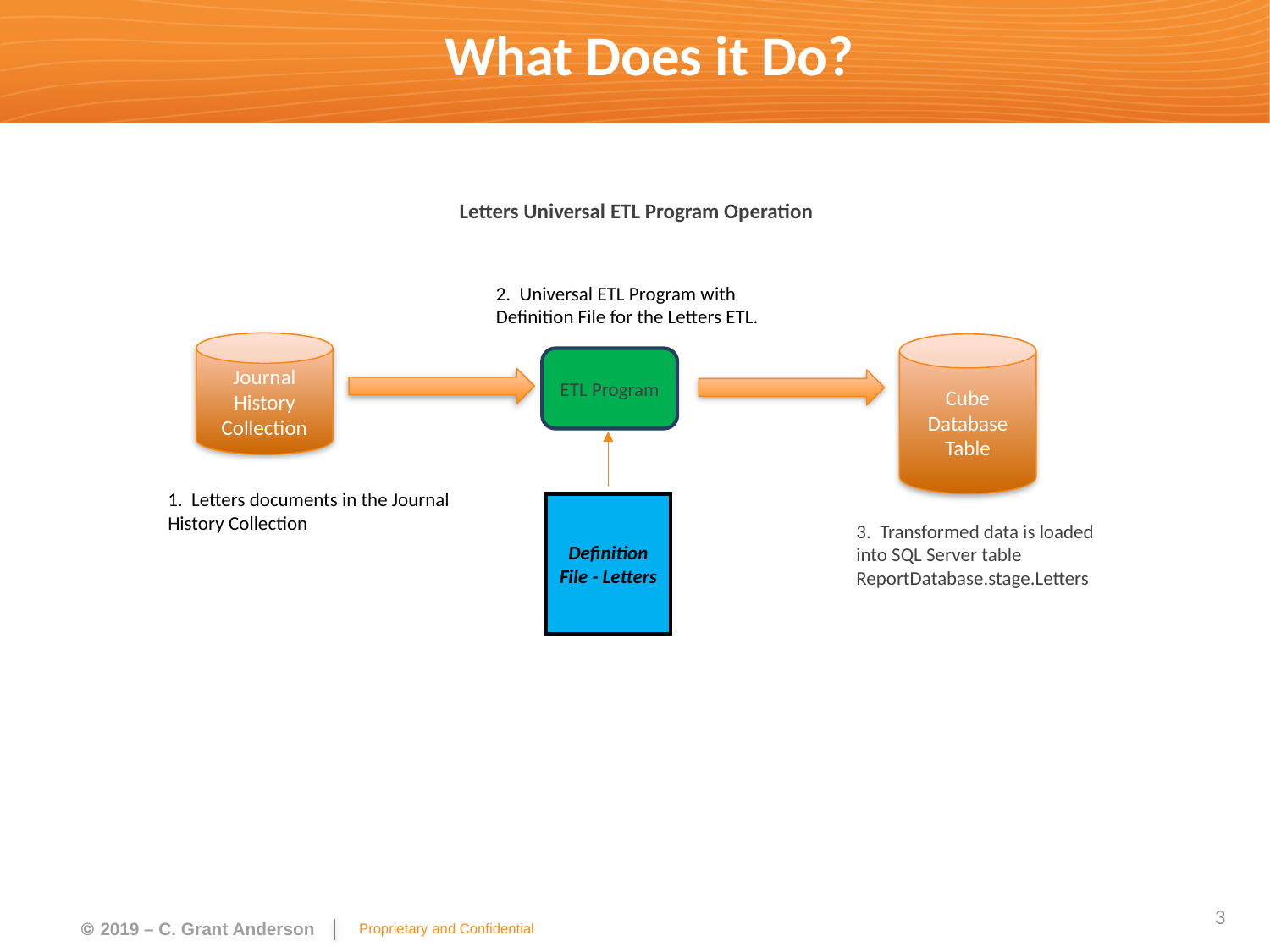

# What Does it Do?

Letters Universal ETL Program Operation

2.  Universal ETL Program with Definition File for the Letters ETL.

Journal History Collection
Cube Database Table
ETL Program

1.  Letters documents in the Journal History Collection
Definition File - Letters
3.  Transformed data is loaded into SQL Server table ReportDatabase.stage.Letters
3